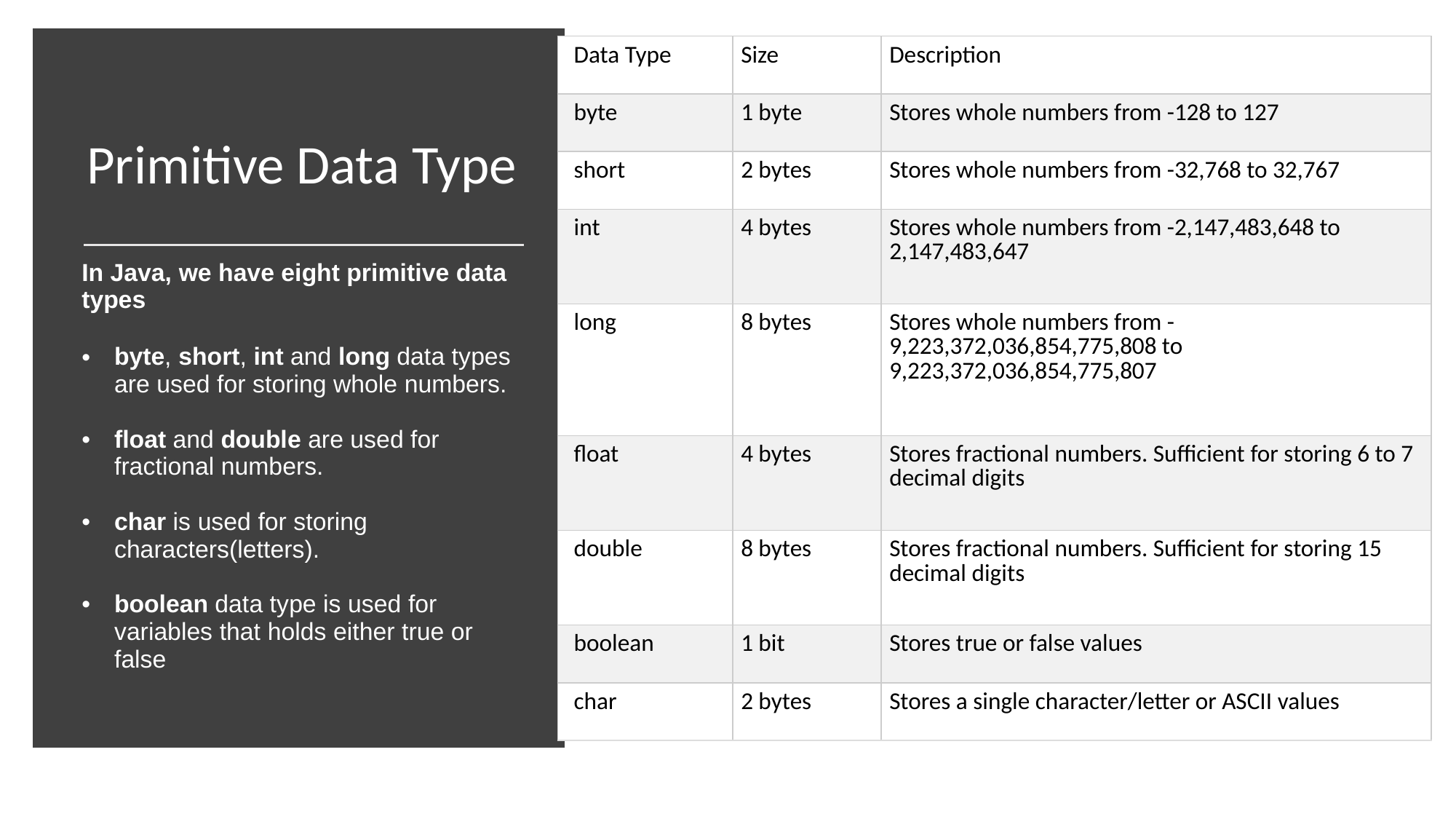

| Data Type | Size | Description |
| --- | --- | --- |
| byte | 1 byte | Stores whole numbers from -128 to 127 |
| short | 2 bytes | Stores whole numbers from -32,768 to 32,767 |
| int | 4 bytes | Stores whole numbers from -2,147,483,648 to 2,147,483,647 |
| long | 8 bytes | Stores whole numbers from -9,223,372,036,854,775,808 to 9,223,372,036,854,775,807 |
| float | 4 bytes | Stores fractional numbers. Sufficient for storing 6 to 7 decimal digits |
| double | 8 bytes | Stores fractional numbers. Sufficient for storing 15 decimal digits |
| boolean | 1 bit | Stores true or false values |
| char | 2 bytes | Stores a single character/letter or ASCII values |
Primitive Data Type
In Java, we have eight primitive data types

byte, short, int and long data types are used for storing whole numbers.

float and double are used for fractional numbers.

char is used for storing characters(letters).

boolean data type is used for variables that holds either true or false